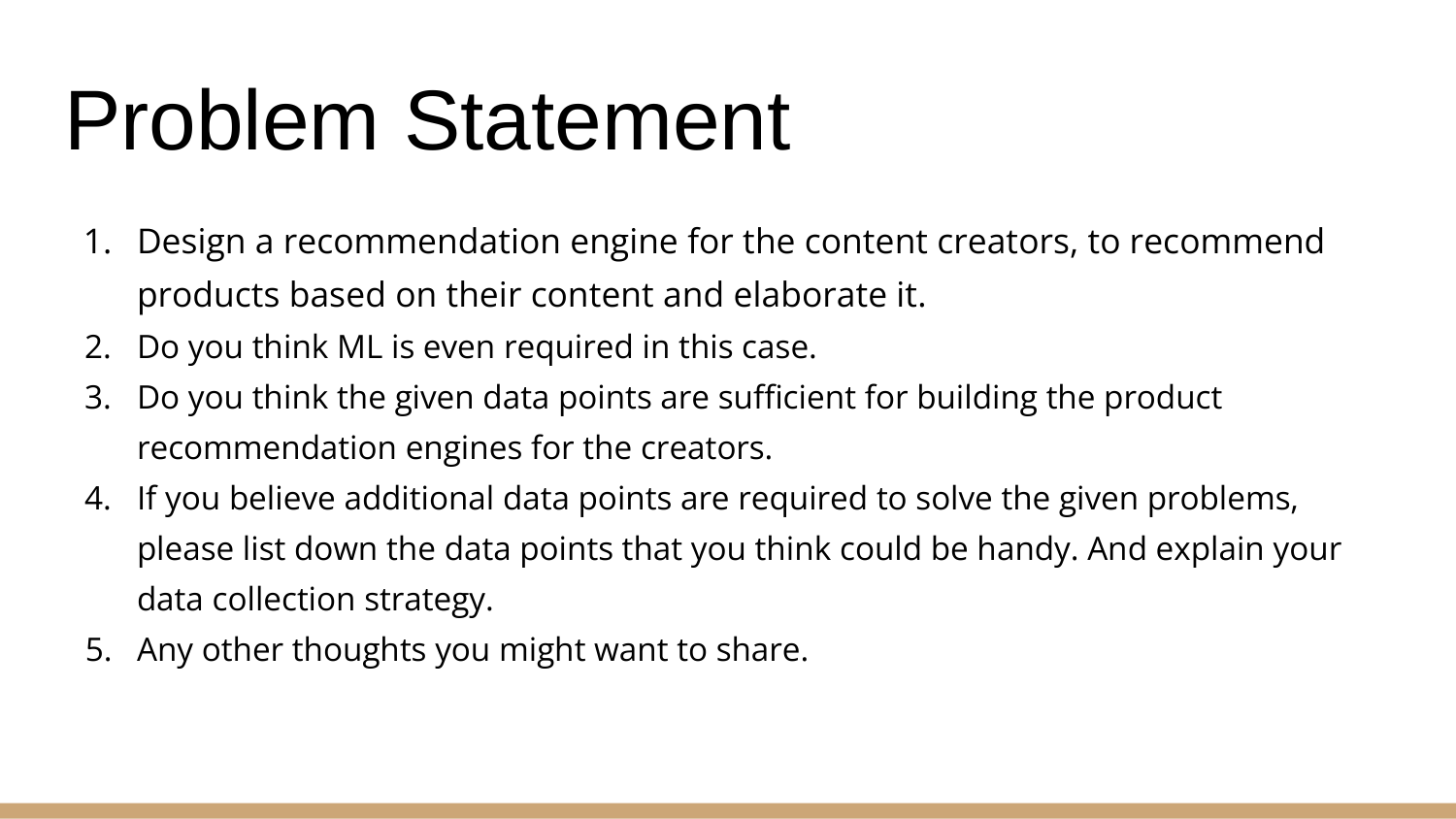

# Problem Statement
Design a recommendation engine for the content creators, to recommend products based on their content and elaborate it.
Do you think ML is even required in this case.
Do you think the given data points are sufficient for building the product recommendation engines for the creators.
If you believe additional data points are required to solve the given problems, please list down the data points that you think could be handy. And explain your data collection strategy.
Any other thoughts you might want to share.